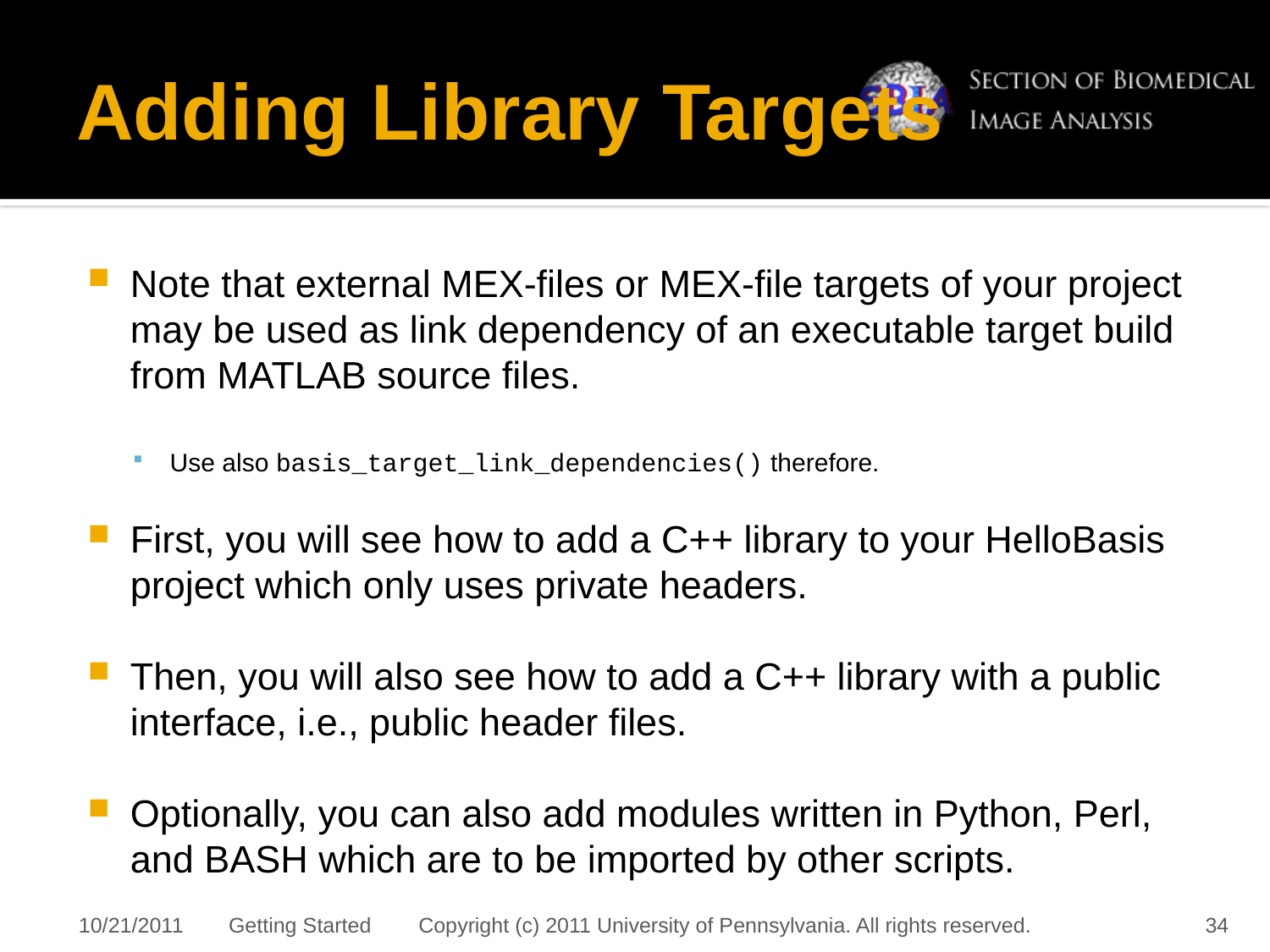

# Adding Library Targets
Note that external MEX-files or MEX-file targets of your project may be used as link dependency of an executable target build from MATLAB source files.

Use also basis_target_link_dependencies() therefore.

First, you will see how to add a C++ library to your HelloBasis project which only uses private headers.

Then, you will also see how to add a C++ library with a public interface, i.e., public header files.

Optionally, you can also add modules written in Python, Perl, and BASH which are to be imported by other scripts.
10/21/2011
Getting Started        Copyright (c) 2011 University of Pennsylvania. All rights reserved.
34